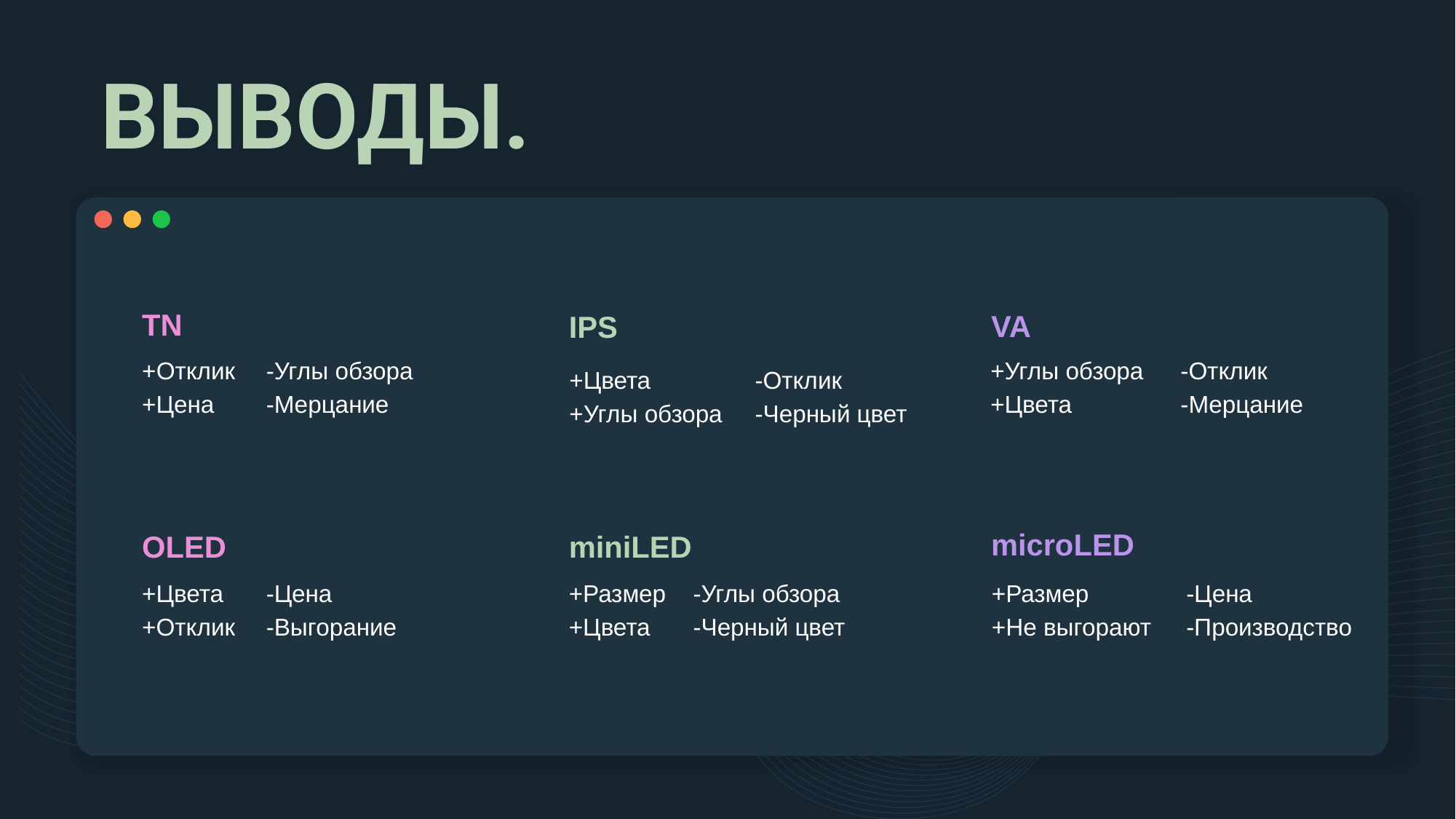

# ВЫВОДЫ.
TN
VA
IPS
+Отклик
+Цена
-Углы обзора
-Мерцание
+Углы обзора
+Цвета
-Отклик
-Мерцание

+Цвета
+Углы обзора
-Отклик
-Черный цвет
microLED
OLED
miniLED
+Цвета
+Отклик
-Цена
-Выгорание
+Размер
+Цвета
-Углы обзора
-Черный цвет
+Размер
+Не выгорают
-Цена
-Производство